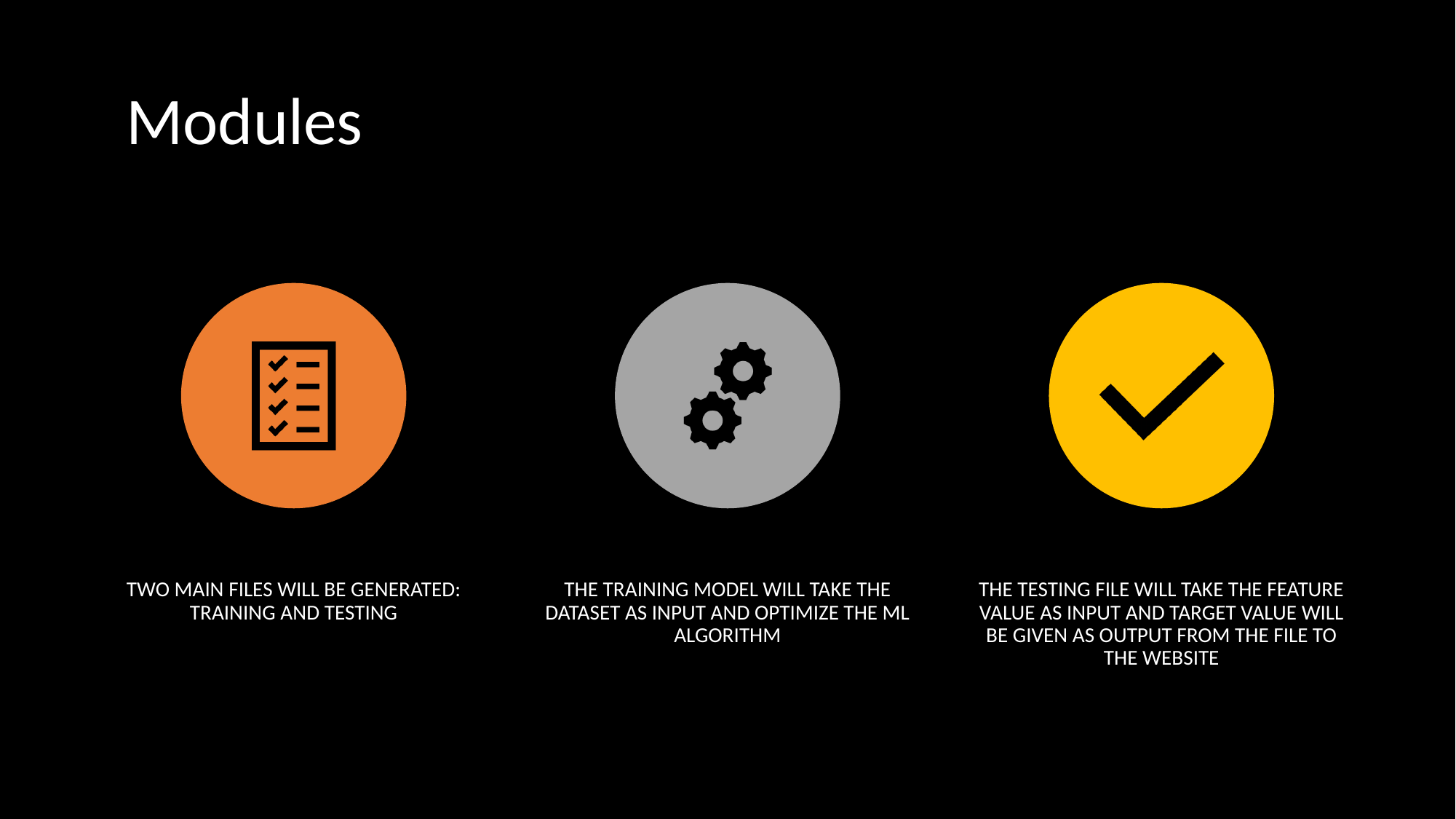

# Modules
Two main files will be generated: training and testing
The training model will take the dataset as input and optimize the ML algorithm
The testing file will take the feature value as input and target value will be given as output from the file to the website